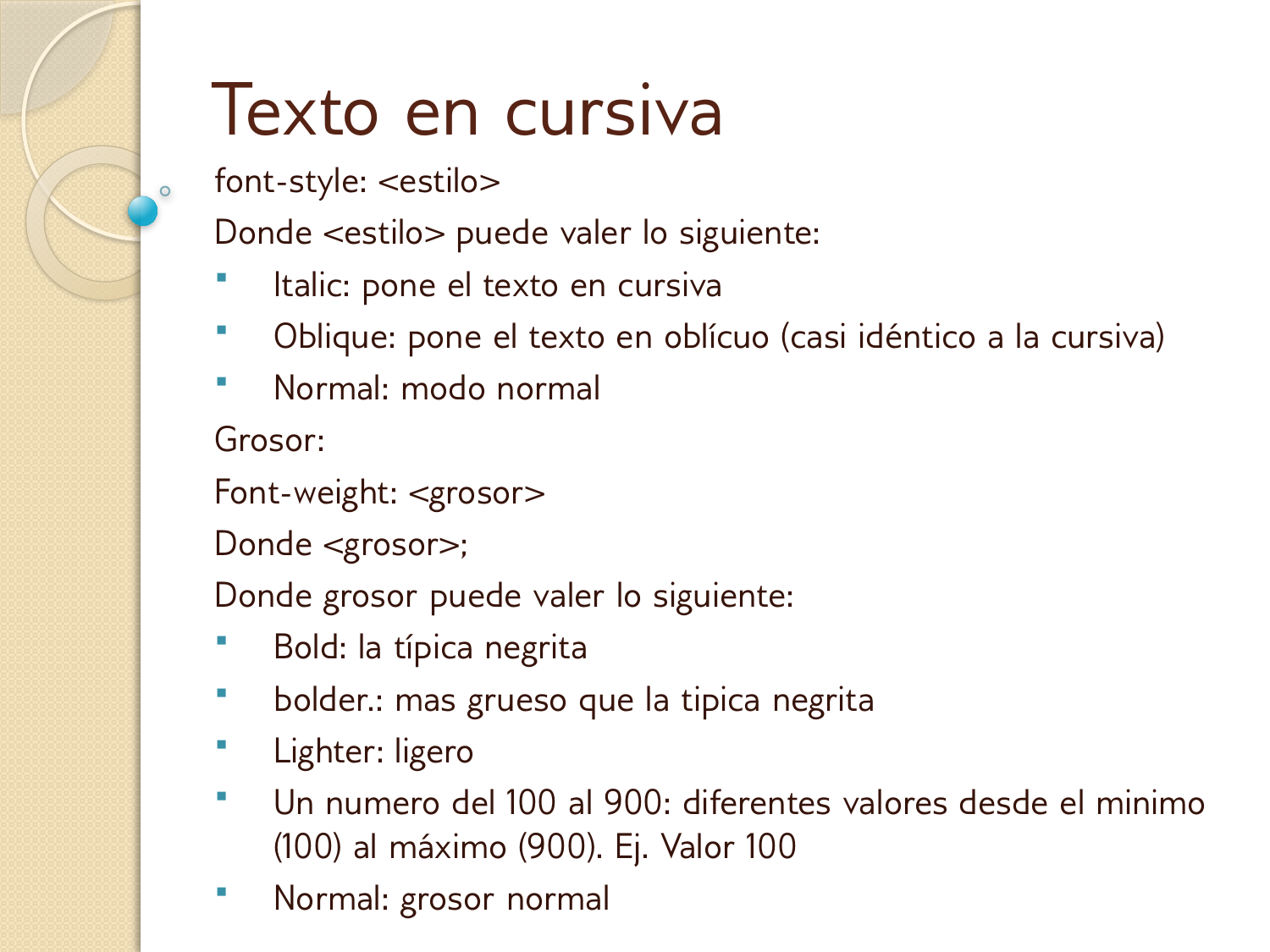

# Texto en cursiva
font-style: <estilo>
Donde <estilo> puede valer lo siguiente:
Italic: pone el texto en cursiva
Oblique: pone el texto en oblícuo (casi idéntico a la cursiva)
Normal: modo normal
Grosor:
Font-weight: <grosor>
Donde <grosor>;
Donde grosor puede valer lo siguiente:
Bold: la típica negrita
bolder.: mas grueso que la tipica negrita
Lighter: ligero
Un numero del 100 al 900: diferentes valores desde el minimo (100) al máximo (900). Ej. Valor 100
Normal: grosor normal